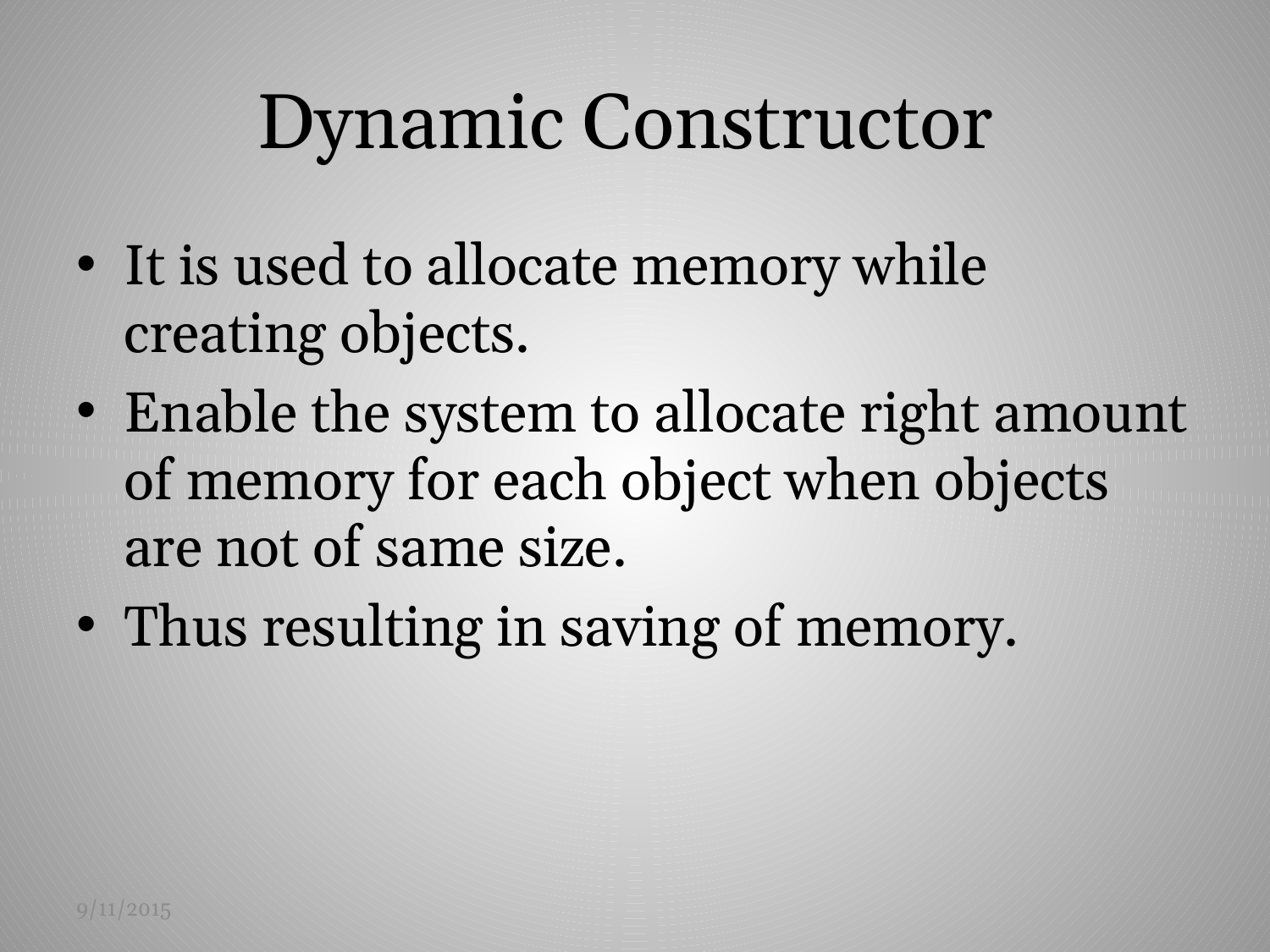

# Dynamic Constructor
It is used to allocate memory while creating objects.
Enable the system to allocate right amount of memory for each object when objects are not of same size.
Thus resulting in saving of memory.
9/11/2015